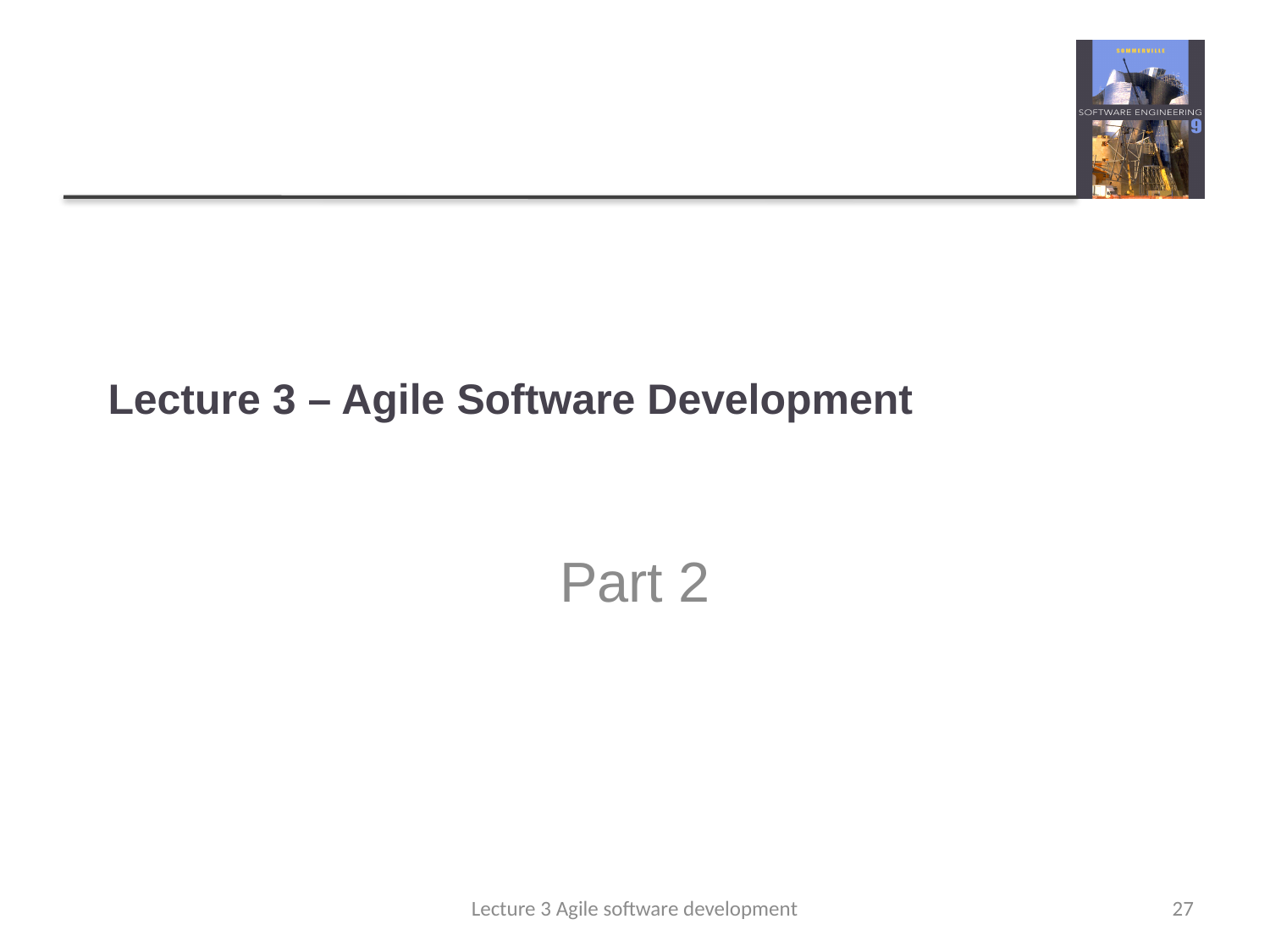

# Lecture 3 – Agile Software Development
Part 2
Lecture 3 Agile software development
27